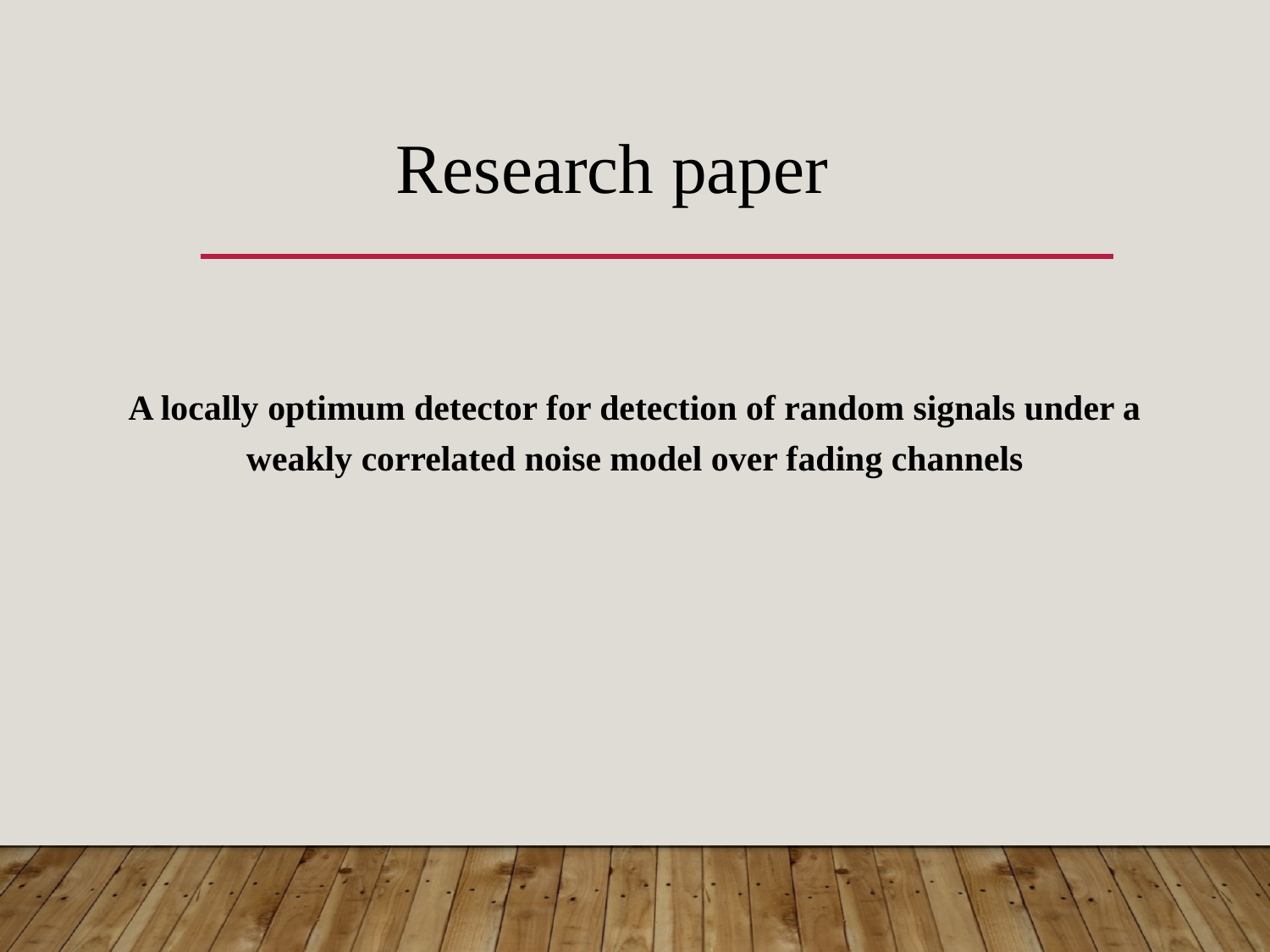

Research paper
A locally optimum detector for detection of random signals under a weakly correlated noise model over fading channels